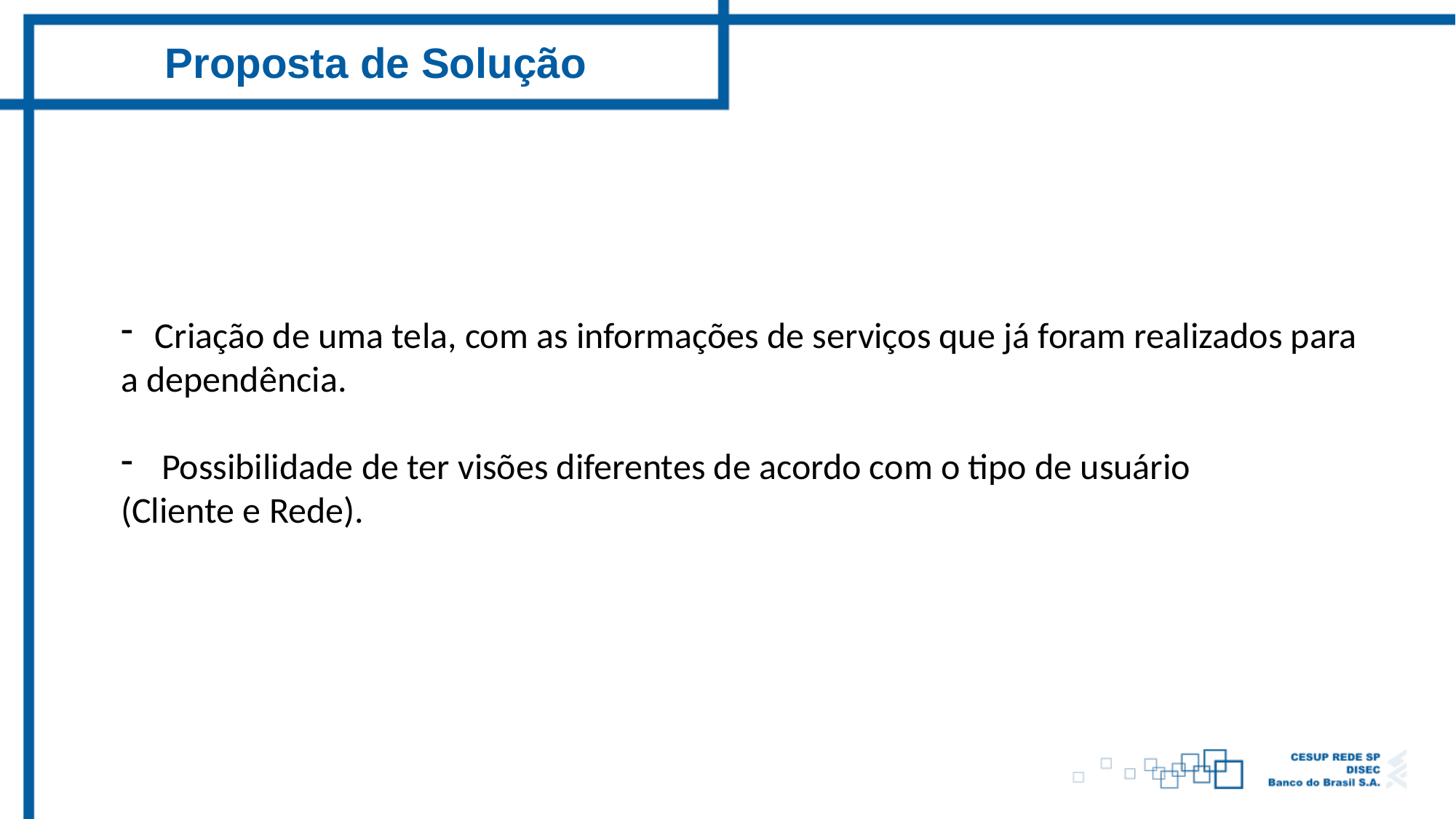

Proposta de Solução

Criação de uma tela, com as informações de serviços que já foram realizados para
a dependência.

Possibilidade de ter visões diferentes de acordo com o tipo de usuário
(Cliente e Rede).